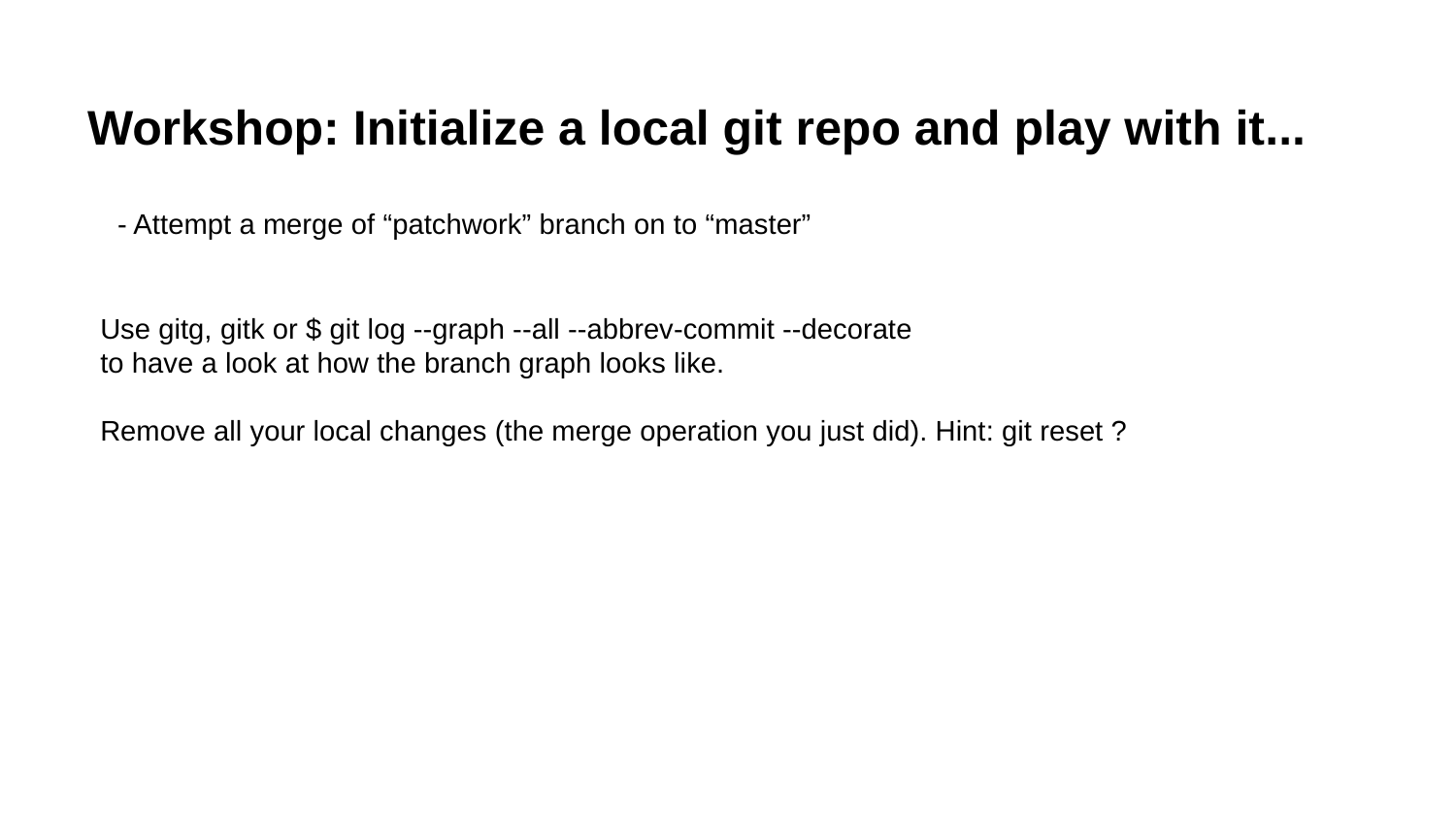

# Workshop: Initialize a local git repo and play with it...
- Attempt a merge of “patchwork” branch on to “master”

Use gitg, gitk or $ git log --graph --all --abbrev-commit --decorate
to have a look at how the branch graph looks like.

Remove all your local changes (the merge operation you just did). Hint: git reset ?